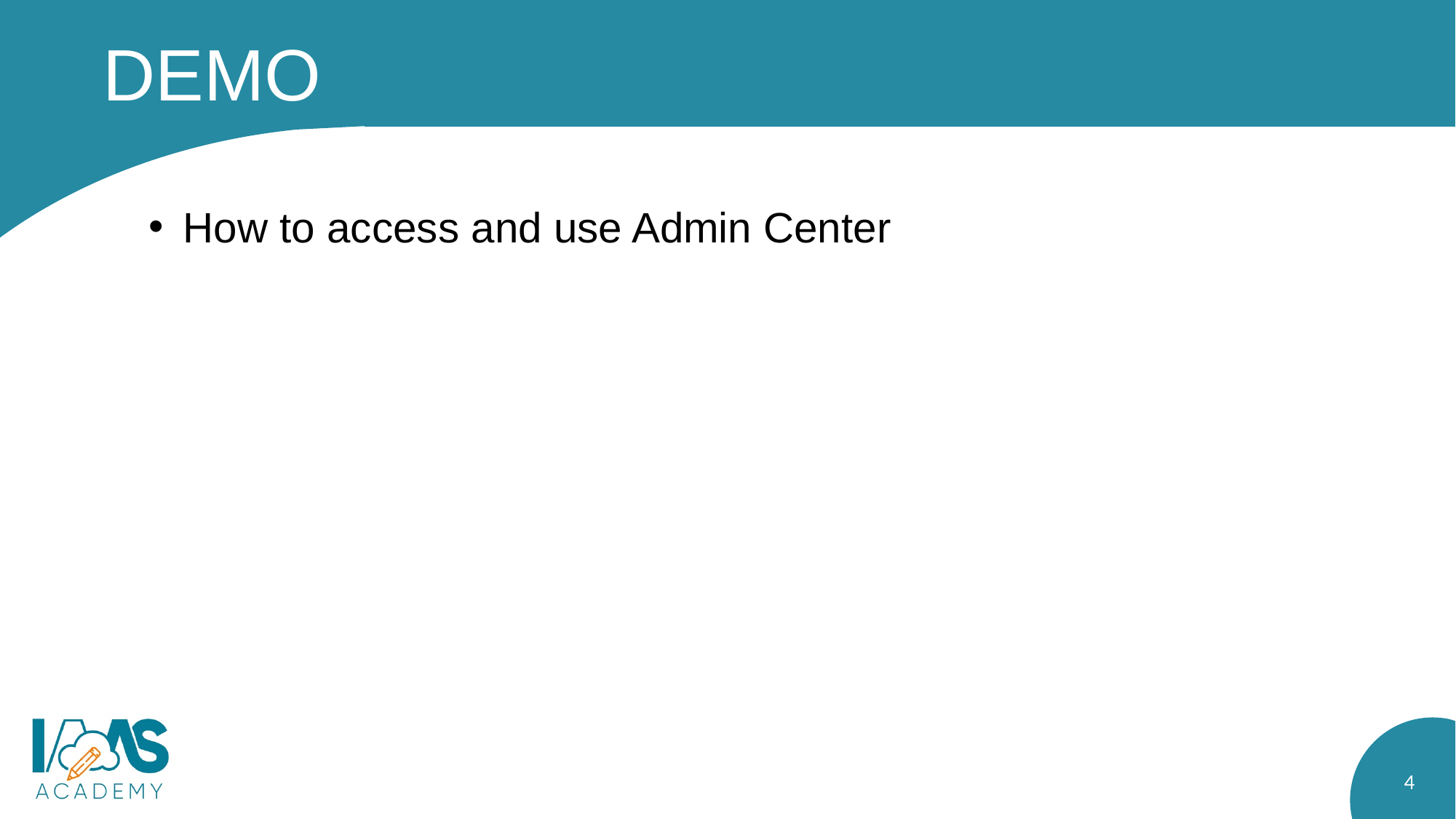

# DEMO
How to access and use Admin Center
4